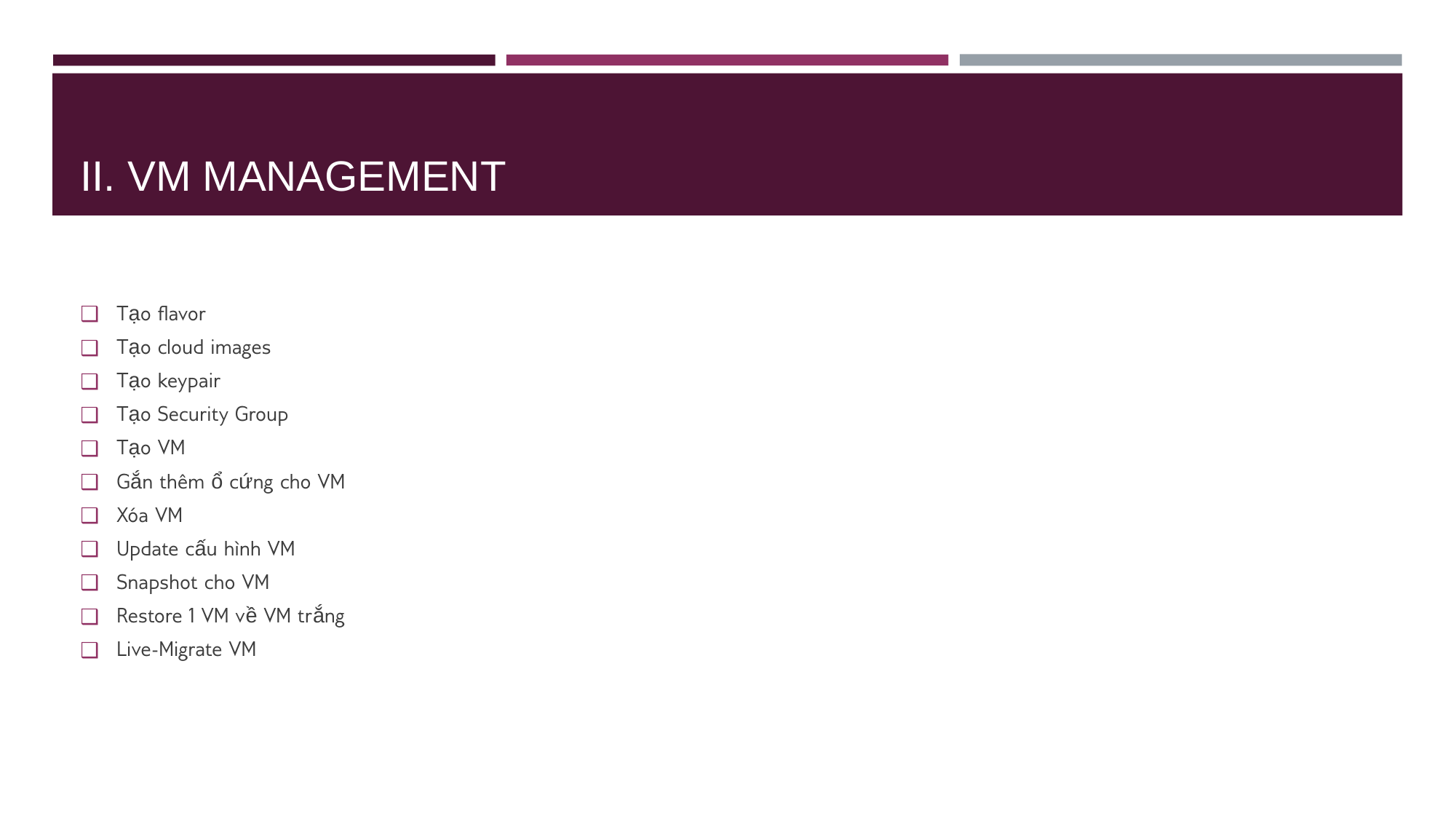

# II. VM MANAGEMENT

Tạo flavor
Tạo cloud images
Tạo keypair
Tạo Security Group
Tạo VM
Gắn thêm ổ cứng cho VM
Xóa VM
Update cấu hình VM
Snapshot cho VM
Restore 1 VM về VM trắng
Live-Migrate VM